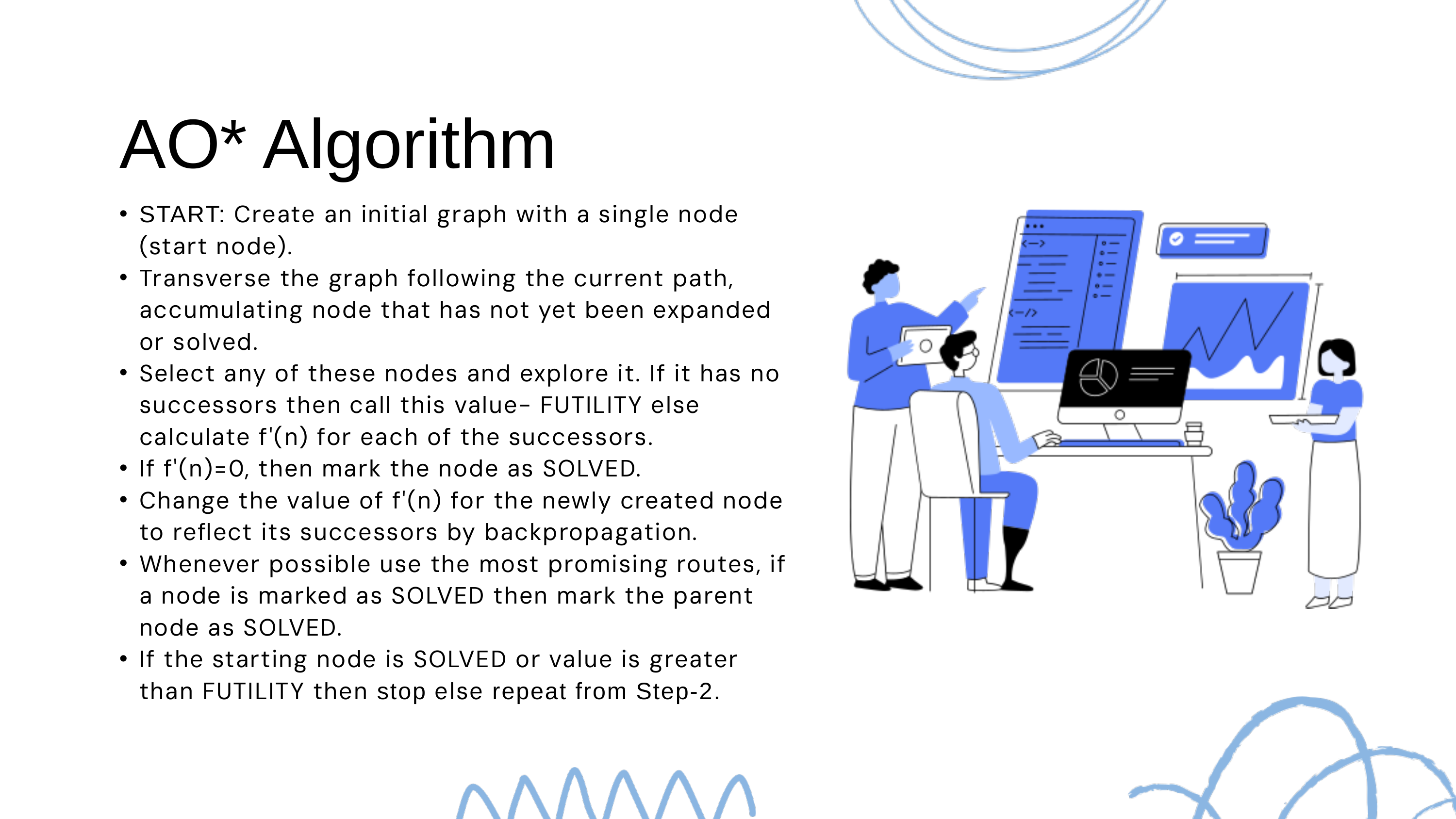

AO* Algorithm
START: Create an initial graph with a single node (start node).
Transverse the graph following the current path, accumulating node that has not yet been expanded or solved.
Select any of these nodes and explore it. If it has no successors then call this value- FUTILITY else calculate f'(n) for each of the successors.
If f'(n)=0, then mark the node as SOLVED.
Change the value of f'(n) for the newly created node to reflect its successors by backpropagation.
Whenever possible use the most promising routes, if a node is marked as SOLVED then mark the parent node as SOLVED.
If the starting node is SOLVED or value is greater than FUTILITY then stop else repeat from Step-2.